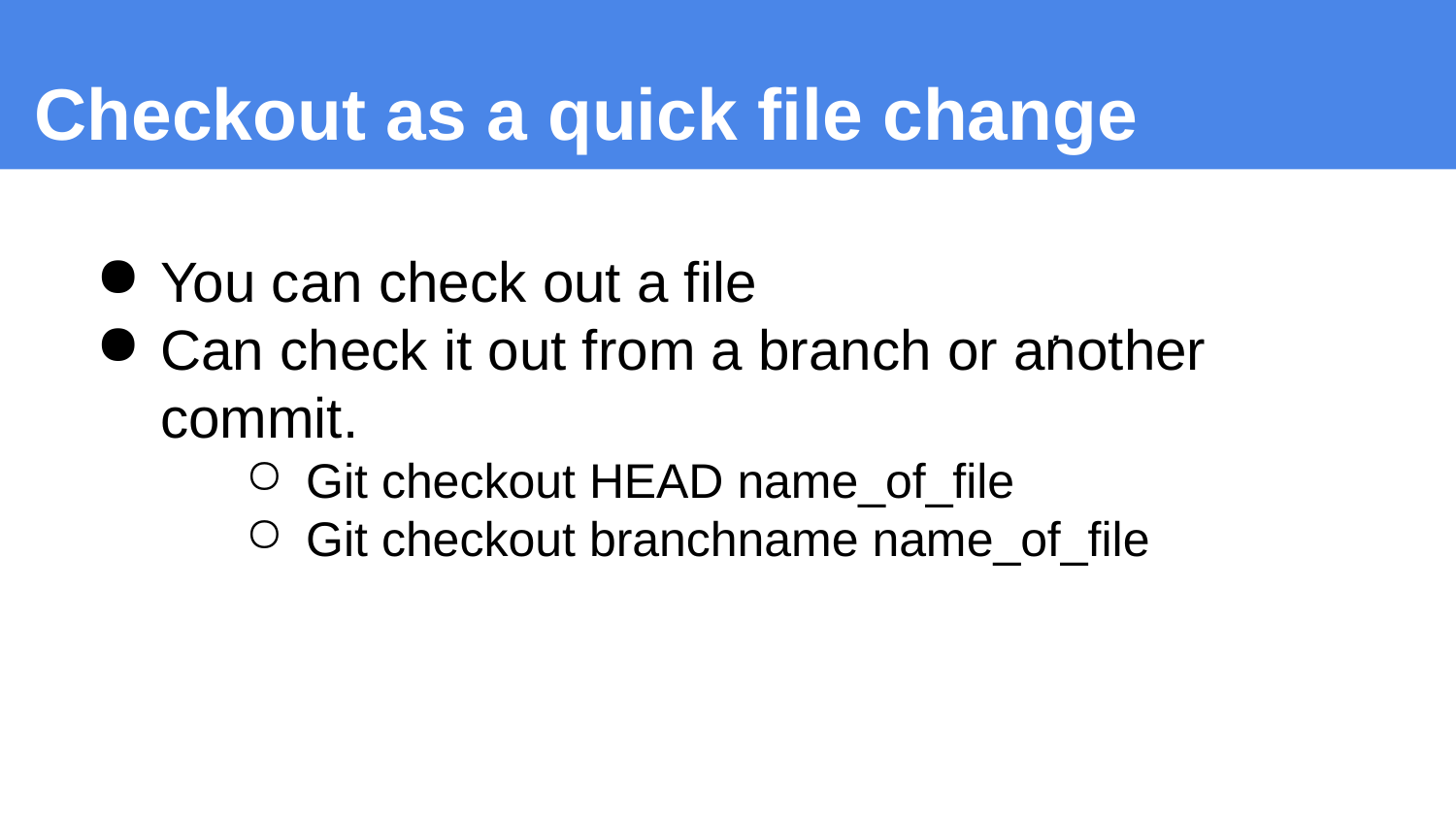

Checkout as a quick file change
You can check out a file
Can check it out from a branch or another commit.
Git checkout HEAD name_of_file
Git checkout branchname name_of_file
.